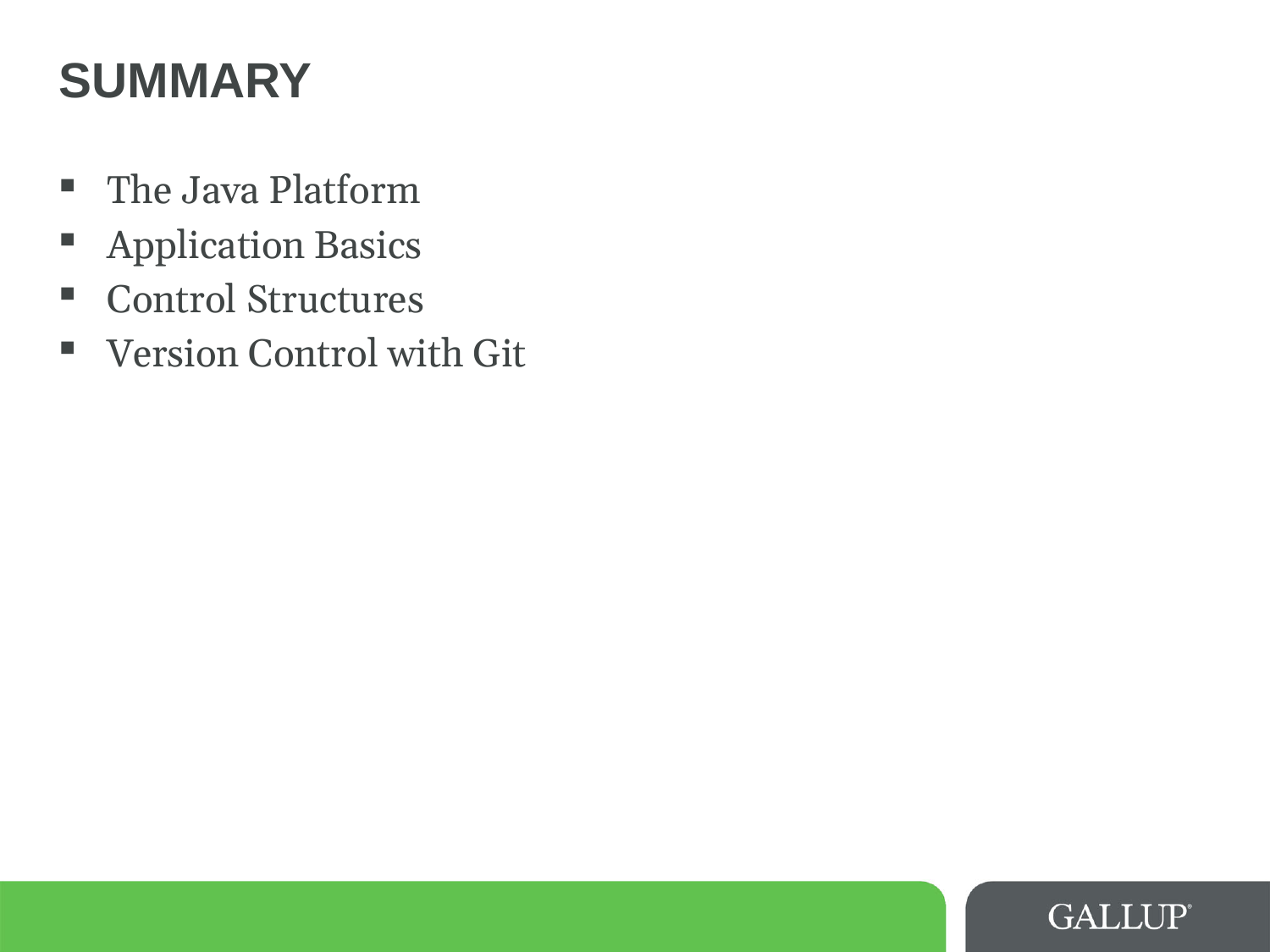

# Summary
The Java Platform
Application Basics
Control Structures
Version Control with Git
9/22/2015